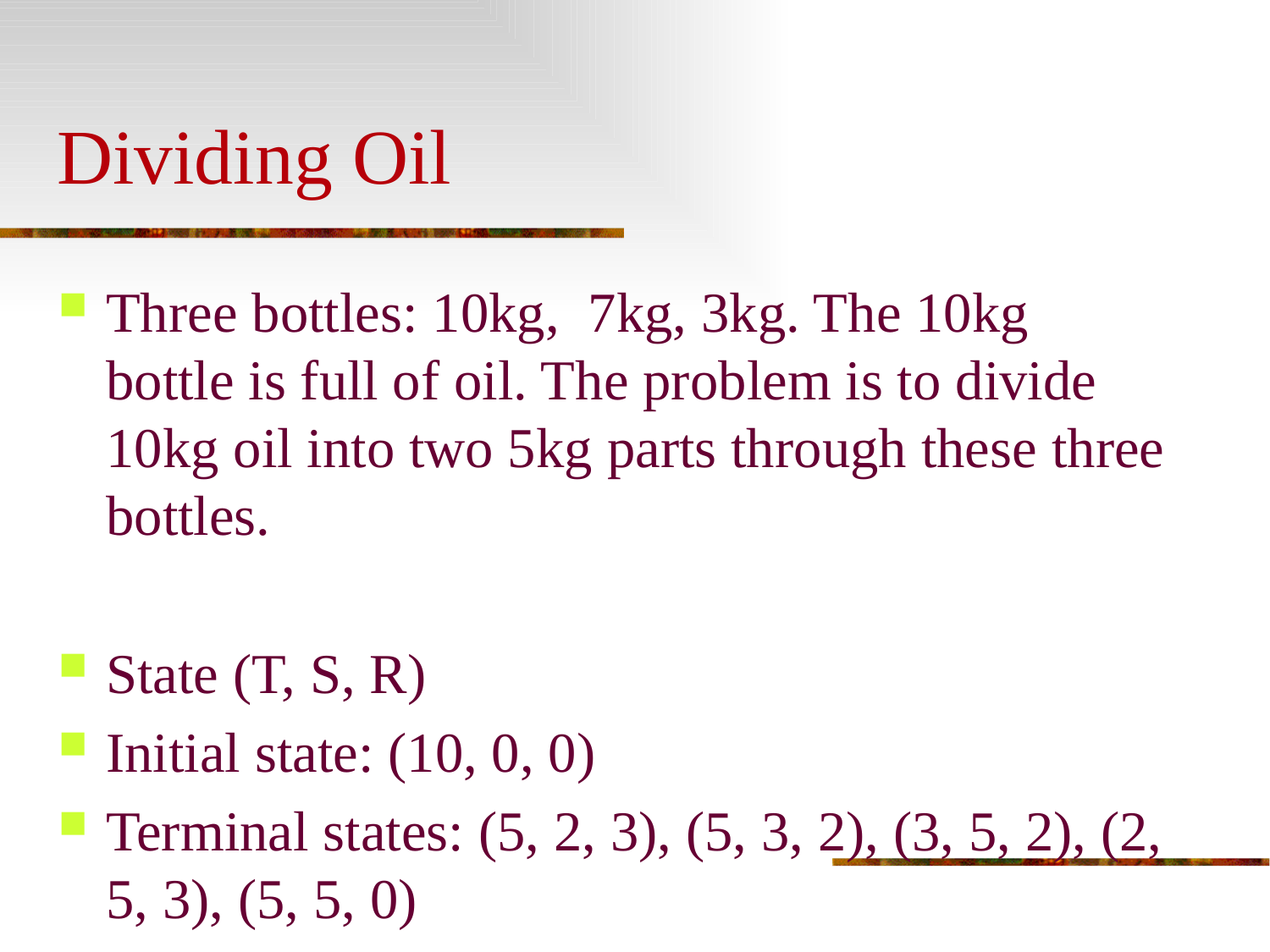

Dividing Oil
Three bottles: 10kg,  7kg, 3kg. The 10kg bottle is full of oil. The problem is to divide 10kg oil into two 5kg parts through these three bottles.

State (T, S, R)
Initial state: (10, 0, 0)
Terminal states: (5, 2, 3), (5, 3, 2), (3, 5, 2), (2, 5, 3), (5, 5, 0)